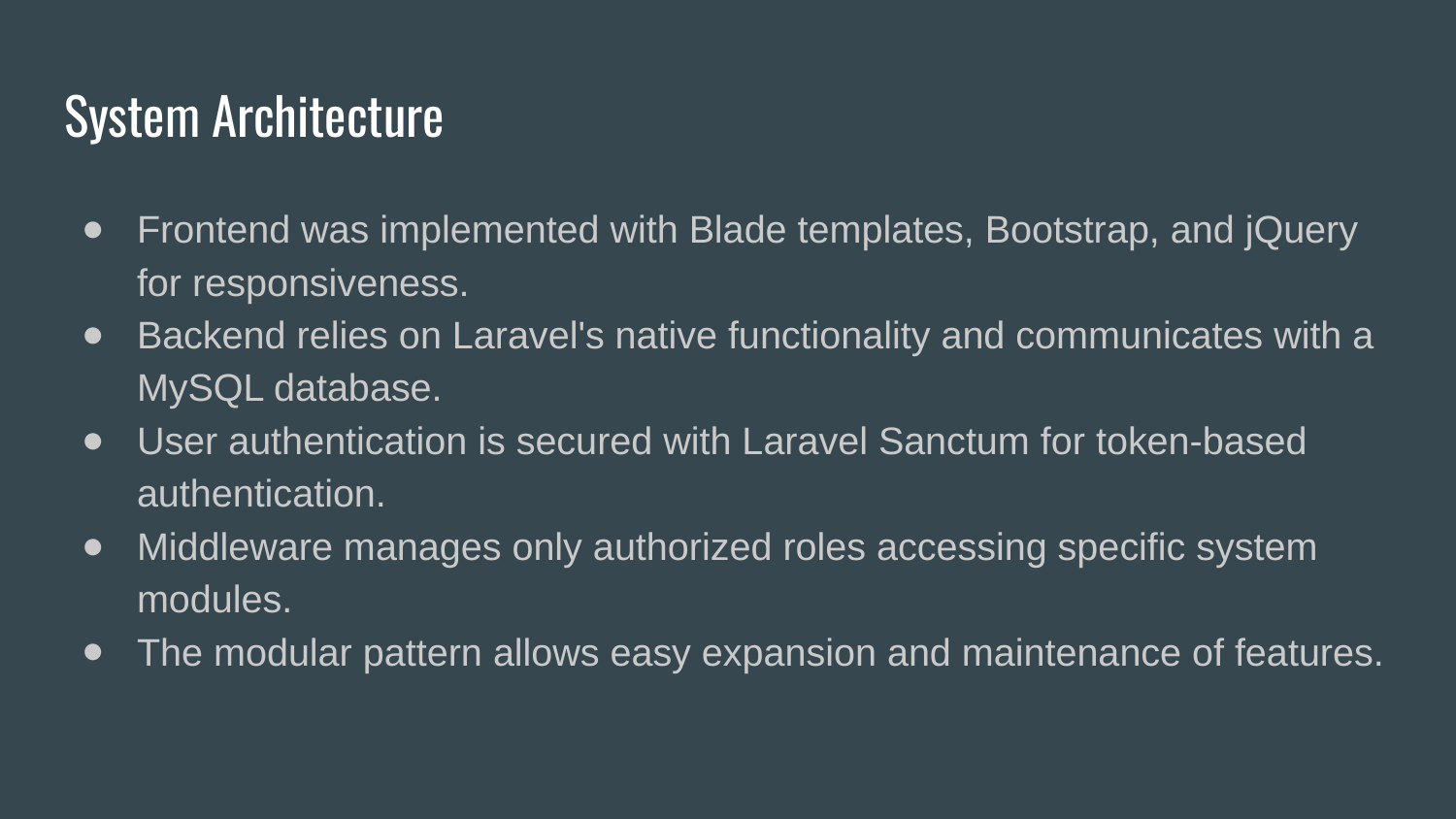

# System Architecture
Frontend was implemented with Blade templates, Bootstrap, and jQuery for responsiveness.
Backend relies on Laravel's native functionality and communicates with a MySQL database.
User authentication is secured with Laravel Sanctum for token-based authentication.
Middleware manages only authorized roles accessing specific system modules.
The modular pattern allows easy expansion and maintenance of features.